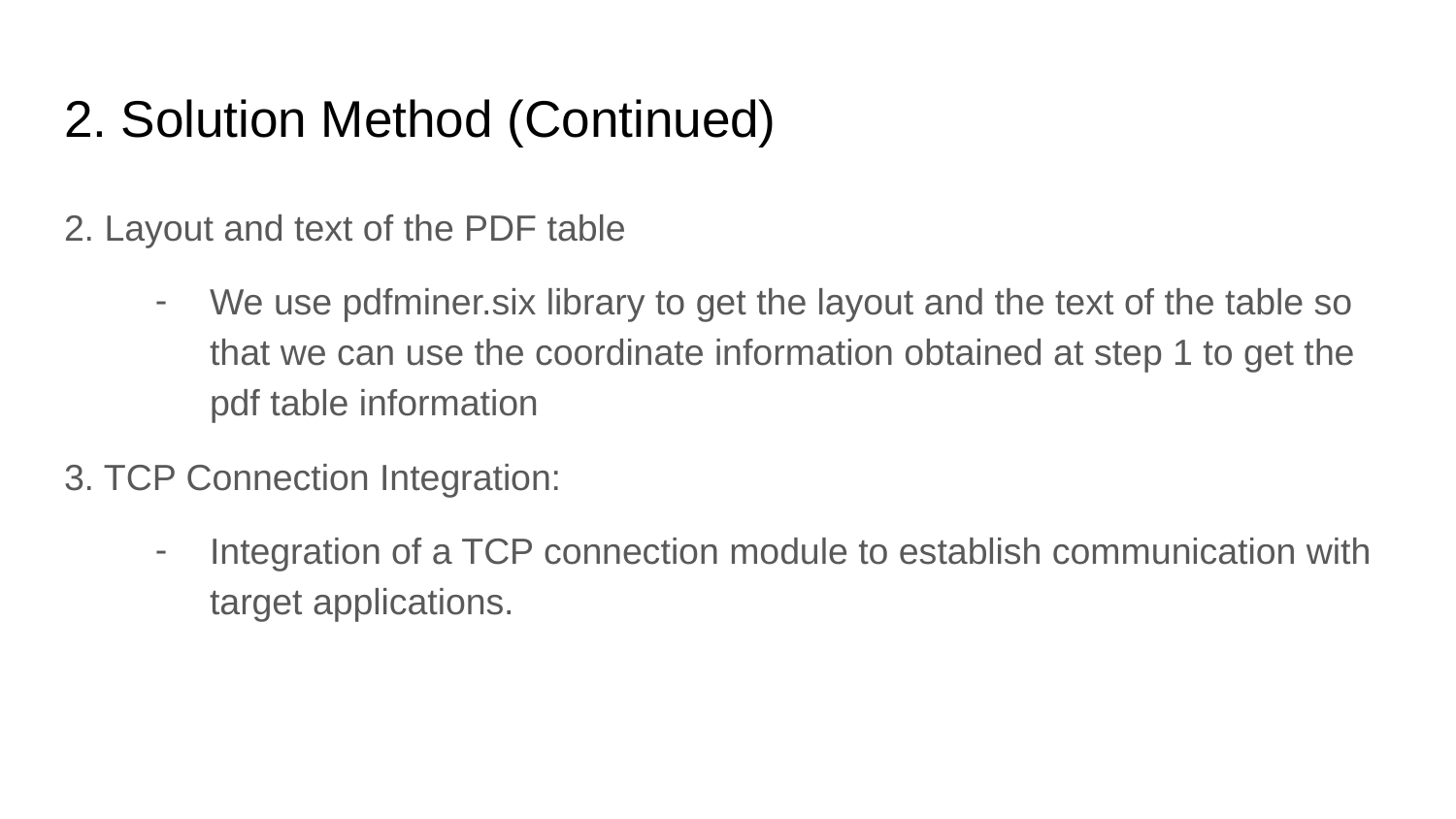

# 2. Solution Method (Continued)
2. Layout and text of the PDF table
We use pdfminer.six library to get the layout and the text of the table so that we can use the coordinate information obtained at step 1 to get the pdf table information
3. TCP Connection Integration:
Integration of a TCP connection module to establish communication with target applications.